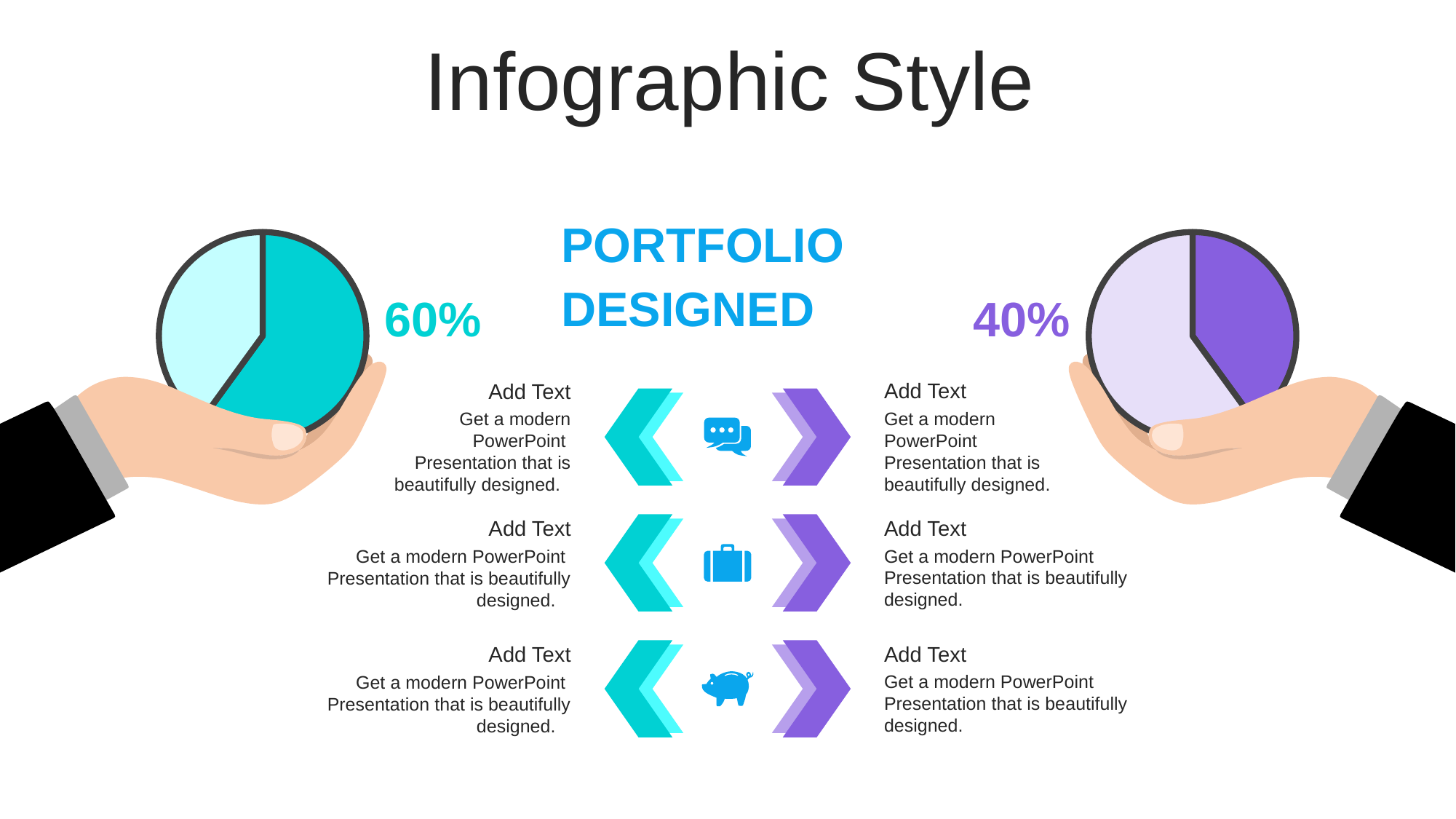

Infographic Style
PORTFOLIO  DESIGNED

### Chart

| Category | Sales |
|---|---|
| 1st Qtr | 60.0 |
| 2nd Qtr | 40.0 |

### Chart

| Category | Sales |
|---|---|
| 1st Qtr | 40.0 |
| 2nd Qtr | 60.0 |
60%
40%

Add Text
Get a modern PowerPoint  Presentation that is beautifully designed.
Add Text
Get a modern PowerPoint  Presentation that is beautifully designed.
Add Text
Get a modern PowerPoint  Presentation that is beautifully designed.
Add Text
Get a modern PowerPoint  Presentation that is beautifully designed.

Add Text
Get a modern PowerPoint  Presentation that is beautifully designed.

Add Text
Get a modern PowerPoint  Presentation that is beautifully designed.